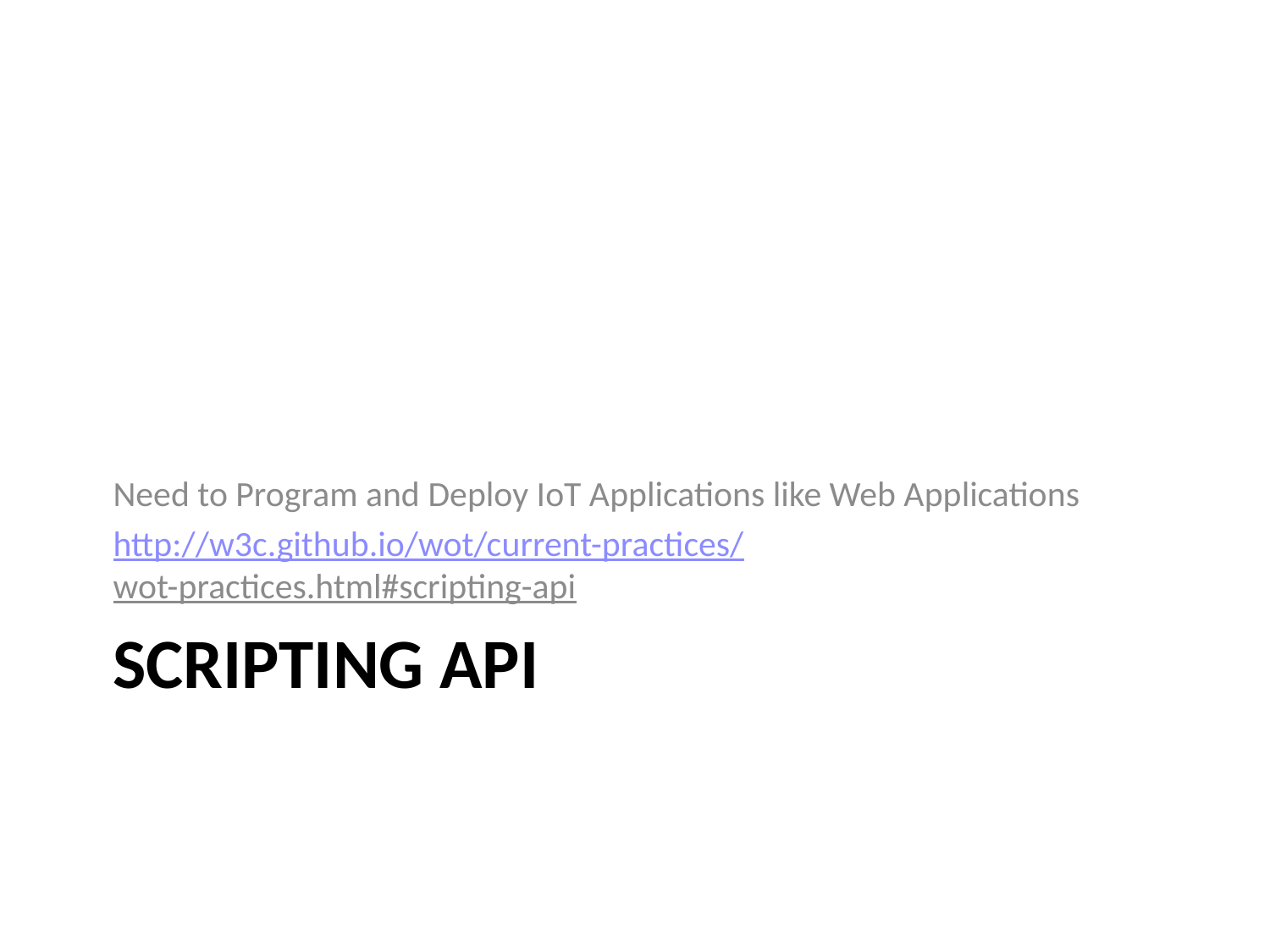

Need to Program and Deploy IoT Applications like Web Applications
http://w3c.github.io/wot/current-practices/
wot-practices.html#scripting-api
# Scripting API